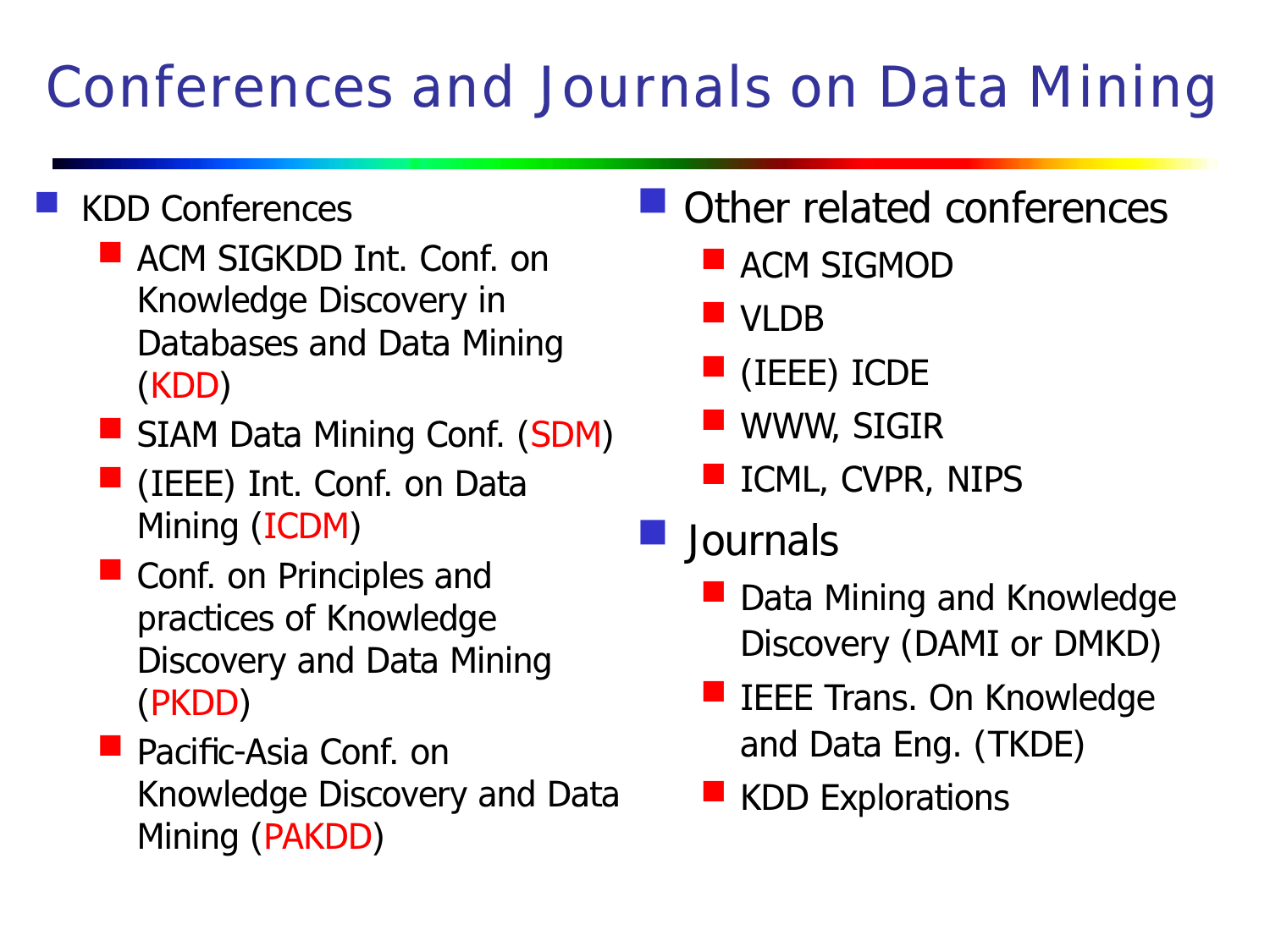

# Conferences and Journals on Data Mining
Other related conferences
ACM SIGMOD
VLDB
(IEEE) ICDE
WWW, SIGIR
ICML, CVPR, NIPS
Journals
Data Mining and Knowledge Discovery (DAMI or DMKD)
IEEE Trans. On Knowledge and Data Eng. (TKDE)
KDD Explorations
KDD Conferences
ACM SIGKDD Int. Conf. on Knowledge Discovery in Databases and Data Mining (KDD)
SIAM Data Mining Conf. (SDM)
(IEEE) Int. Conf. on Data Mining (ICDM)
Conf. on Principles and practices of Knowledge Discovery and Data Mining (PKDD)
Pacific-Asia Conf. on Knowledge Discovery and Data Mining (PAKDD)